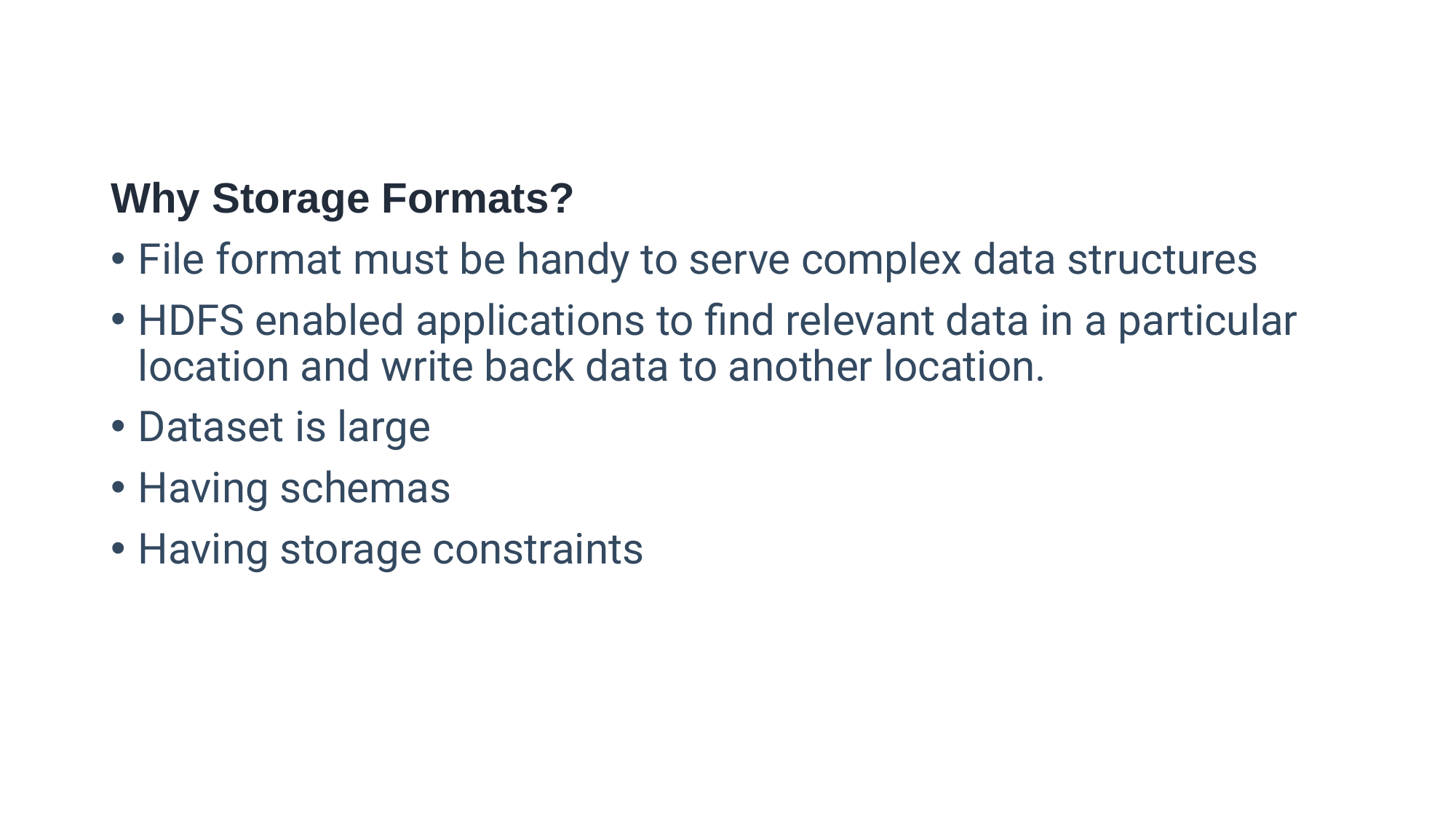

Why Storage Formats?
File format must be handy to serve complex data structures
HDFS enabled applications to find relevant data in a particular location and write back data to another location.
Dataset is large
Having schemas
Having storage constraints